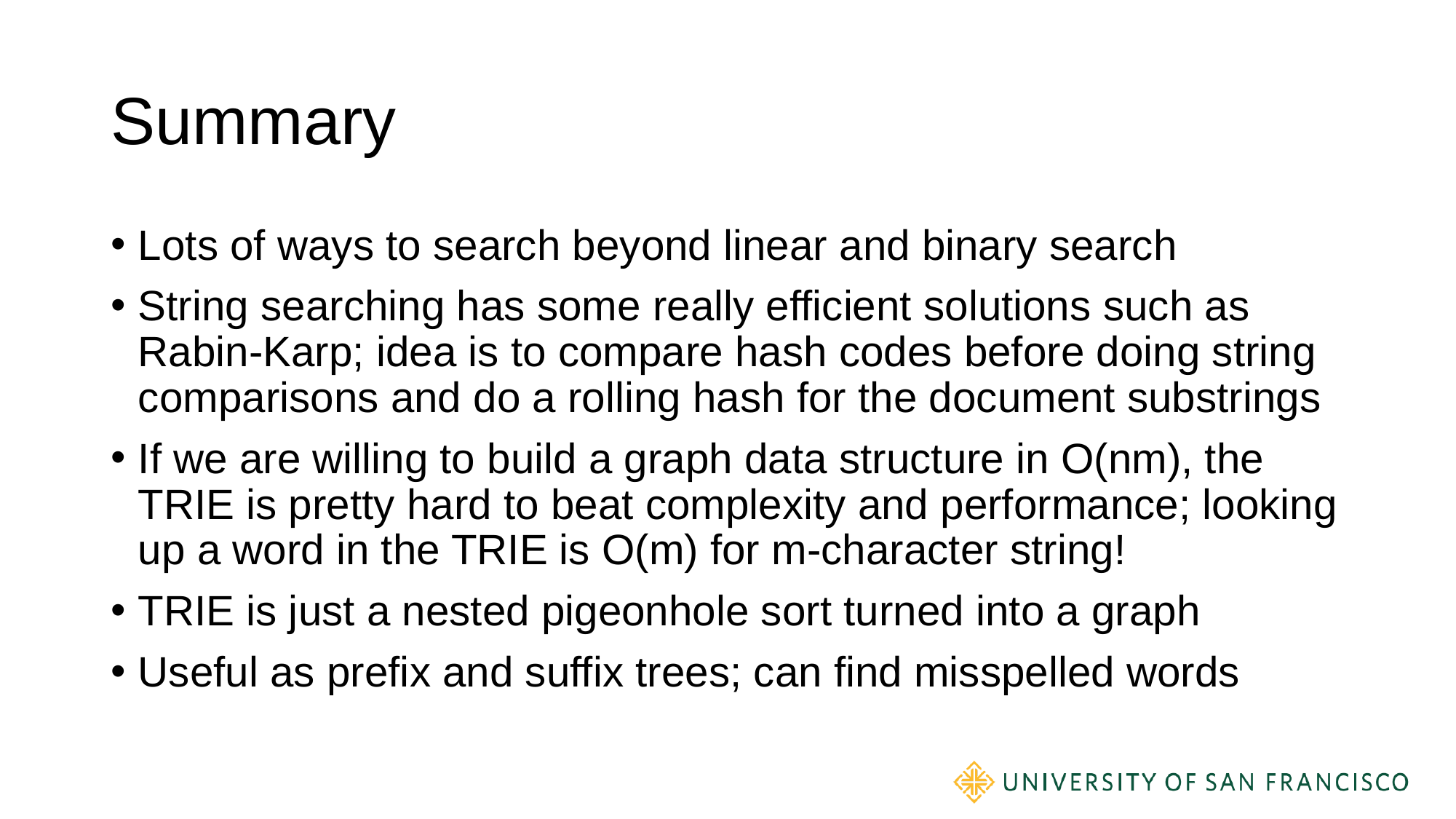

# Summary
Lots of ways to search beyond linear and binary search
String searching has some really efficient solutions such as Rabin-Karp; idea is to compare hash codes before doing string comparisons and do a rolling hash for the document substrings
If we are willing to build a graph data structure in O(nm), the TRIE is pretty hard to beat complexity and performance; looking up a word in the TRIE is O(m) for m-character string!
TRIE is just a nested pigeonhole sort turned into a graph
Useful as prefix and suffix trees; can find misspelled words